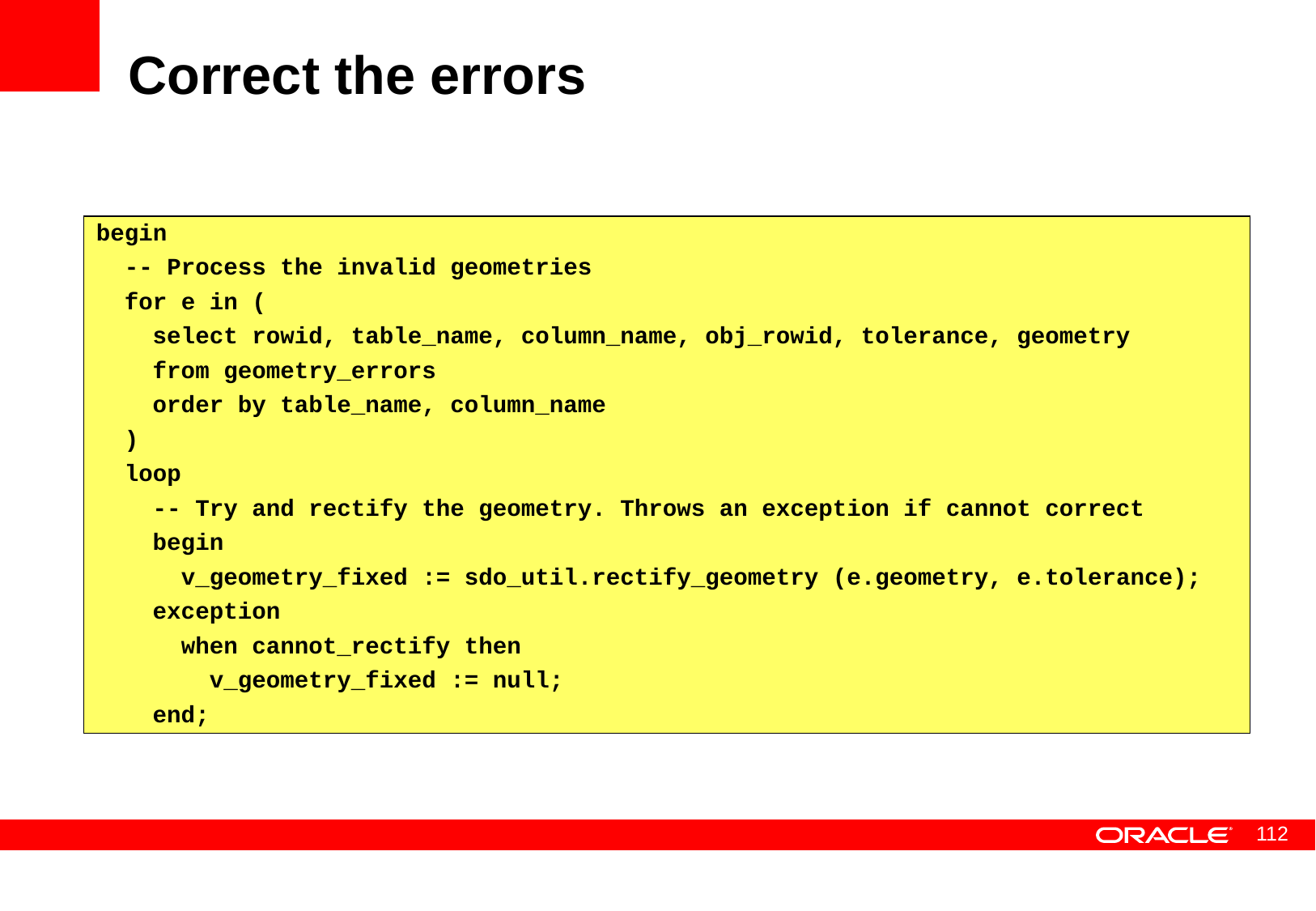

# Correct the errors
begin
  -- Process the invalid geometries
  for e in (
    select rowid, table_name, column_name, obj_rowid, tolerance, geometry
    from geometry_errors
    order by table_name, column_name
  )
  loop
    -- Try and rectify the geometry. Throws an exception if cannot correct
    begin
      v_geometry_fixed := sdo_util.rectify_geometry (e.geometry, e.tolerance);
    exception
      when cannot_rectify then
        v_geometry_fixed := null;
    end;